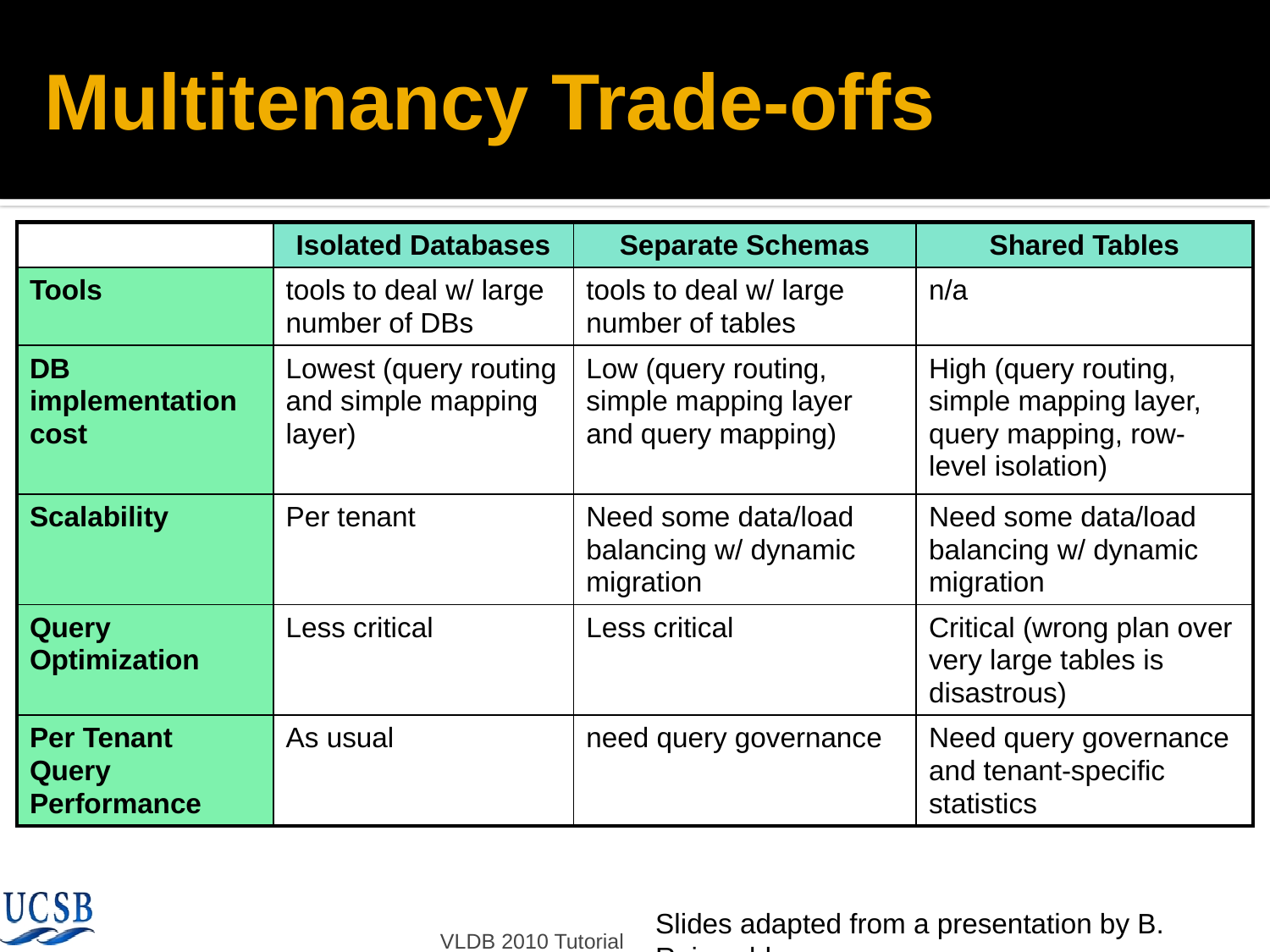

# Multitenancy Trade-offs
|  | Isolated Databases | Separate Schemas | Shared Tables |
| --- | --- | --- | --- |
| Tools | tools to deal w/ large number of DBs | tools to deal w/ large number of tables | n/a |
| DB implementation cost | Lowest (query routing and simple mapping layer) | Low (query routing, simple mapping layer and query mapping) | High (query routing, simple mapping layer, query mapping, row-level isolation) |
| Scalability | Per tenant | Need some data/load balancing w/ dynamic migration | Need some data/load balancing w/ dynamic migration |
| Query Optimization | Less critical | Less critical | Critical (wrong plan over very large tables is disastrous) |
| Per Tenant Query Performance | As usual | need query governance | Need query governance and tenant-specific statistics |
Slides adapted from a presentation by B. Reinwald
VLDB 2010 Tutorial